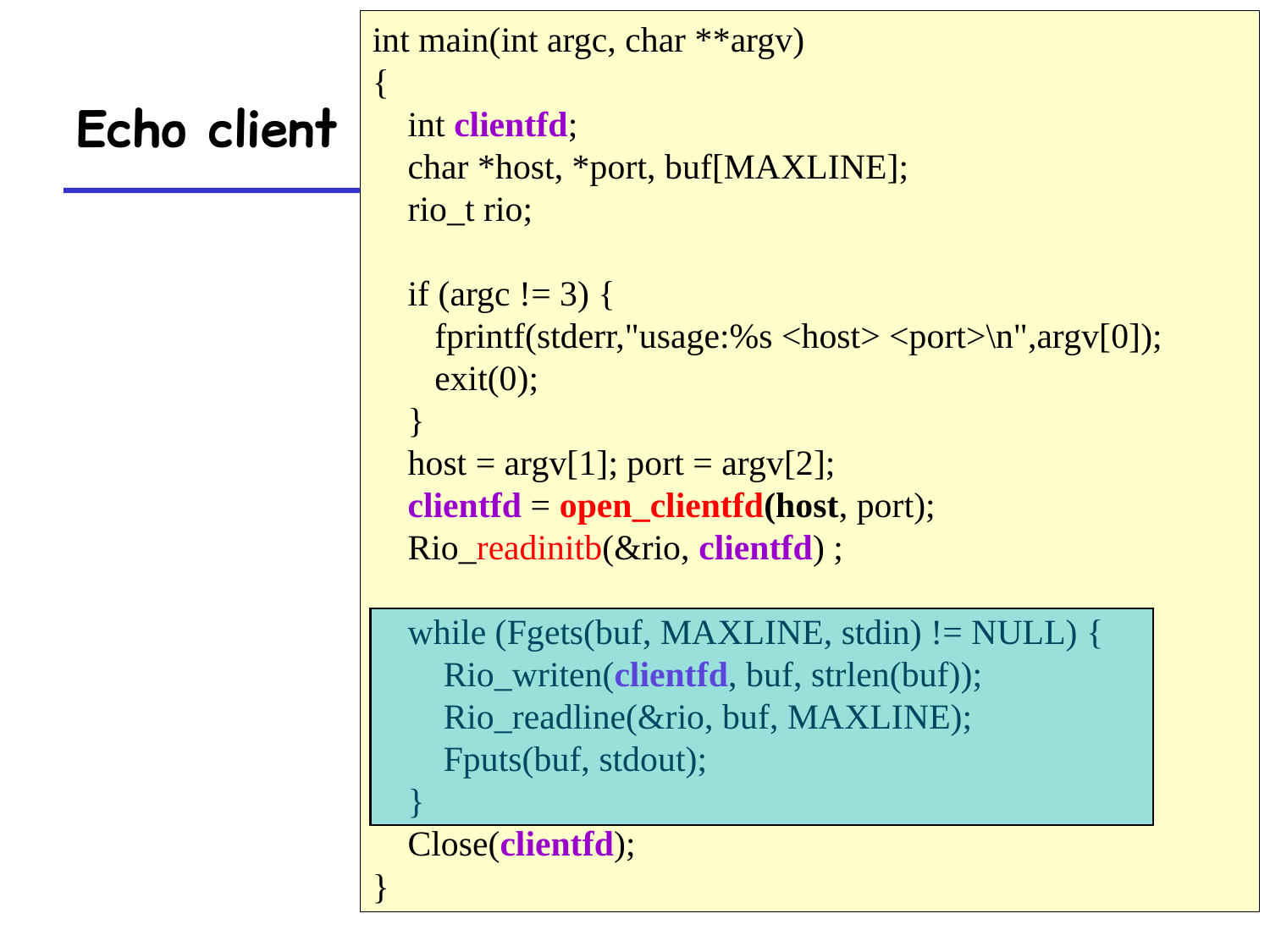

int main(int argc, char **argv)
{
    int clientfd;
    char *host, *port, buf[MAXLINE];
    rio_t rio;

    if (argc != 3) {
       fprintf(stderr,"usage:%s <host> <port>\n",argv[0]);
       exit(0);
    }
    host = argv[1]; port = argv[2];
    clientfd = open_clientfd(host, port);
    Rio_readinitb(&rio, clientfd) ;

    while (Fgets(buf, MAXLINE, stdin) != NULL) {
        Rio_writen(clientfd, buf, strlen(buf));
        Rio_readline(&rio, buf, MAXLINE);
        Fputs(buf, stdout);
    }
    Close(clientfd);
}
# Echo client

18